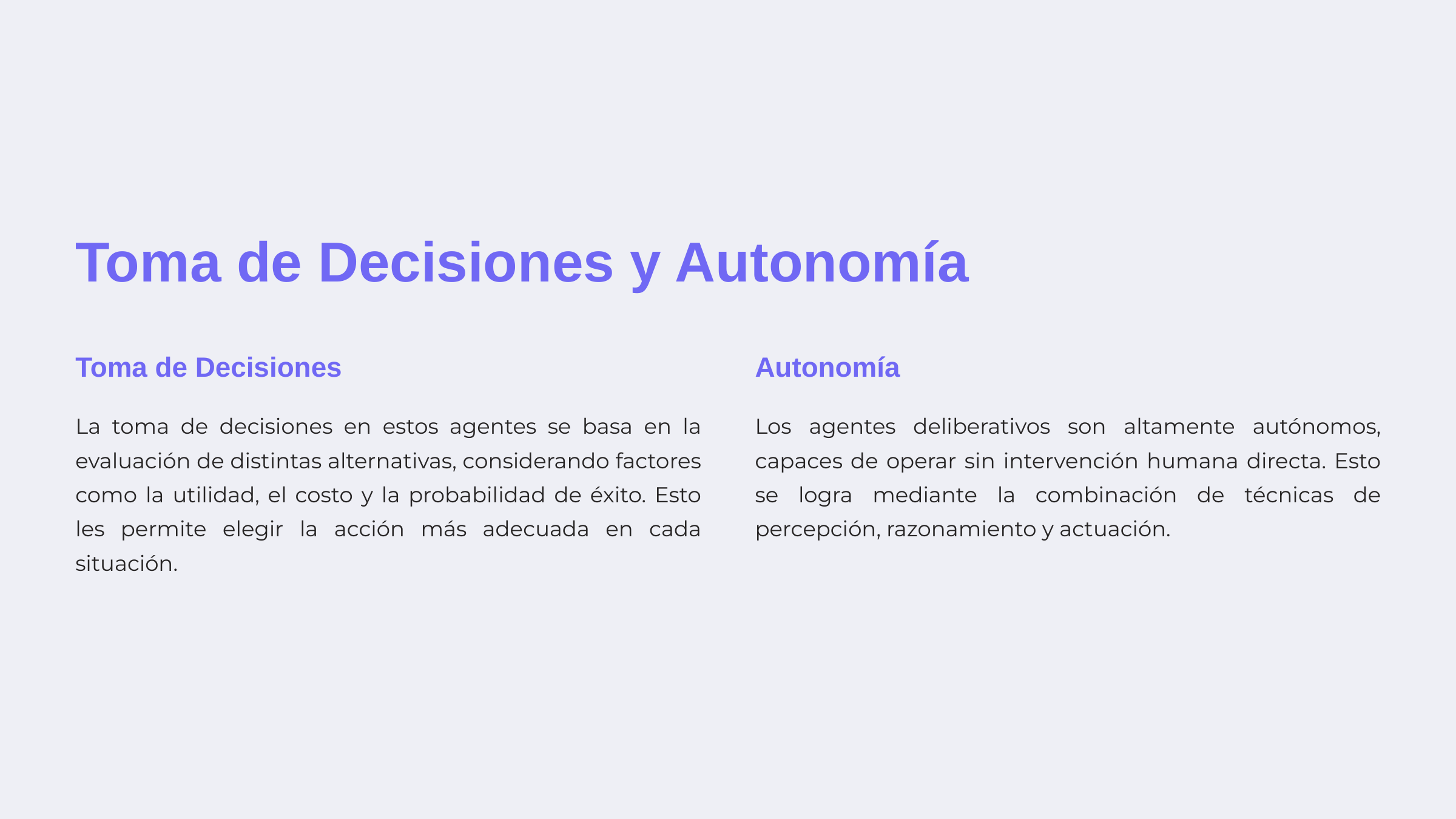

Toma de Decisiones y Autonomía
Toma de Decisiones
Autonomía
La toma de decisiones en estos agentes se basa en la evaluación de distintas alternativas, considerando factores como la utilidad, el costo y la probabilidad de éxito. Esto les permite elegir la acción más adecuada en cada situación.
Los agentes deliberativos son altamente autónomos, capaces de operar sin intervención humana directa. Esto se logra mediante la combinación de técnicas de percepción, razonamiento y actuación.